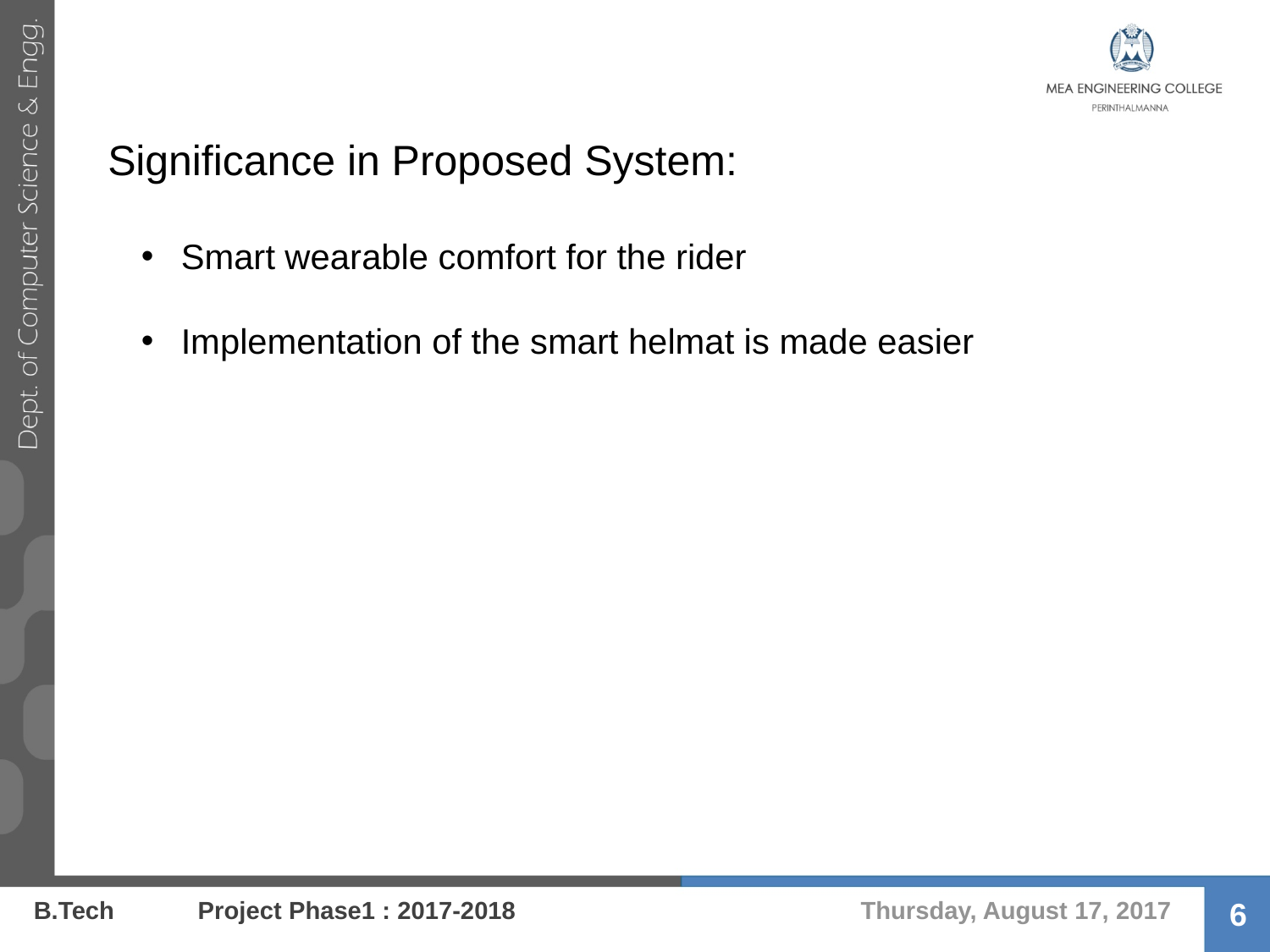

Significance in Proposed System:

 Smart wearable comfort for the rider

 Implementation of the smart helmat is made easier

Thursday, August 17, 2017
B.Tech            Project Phase1 : 2017-2018
6